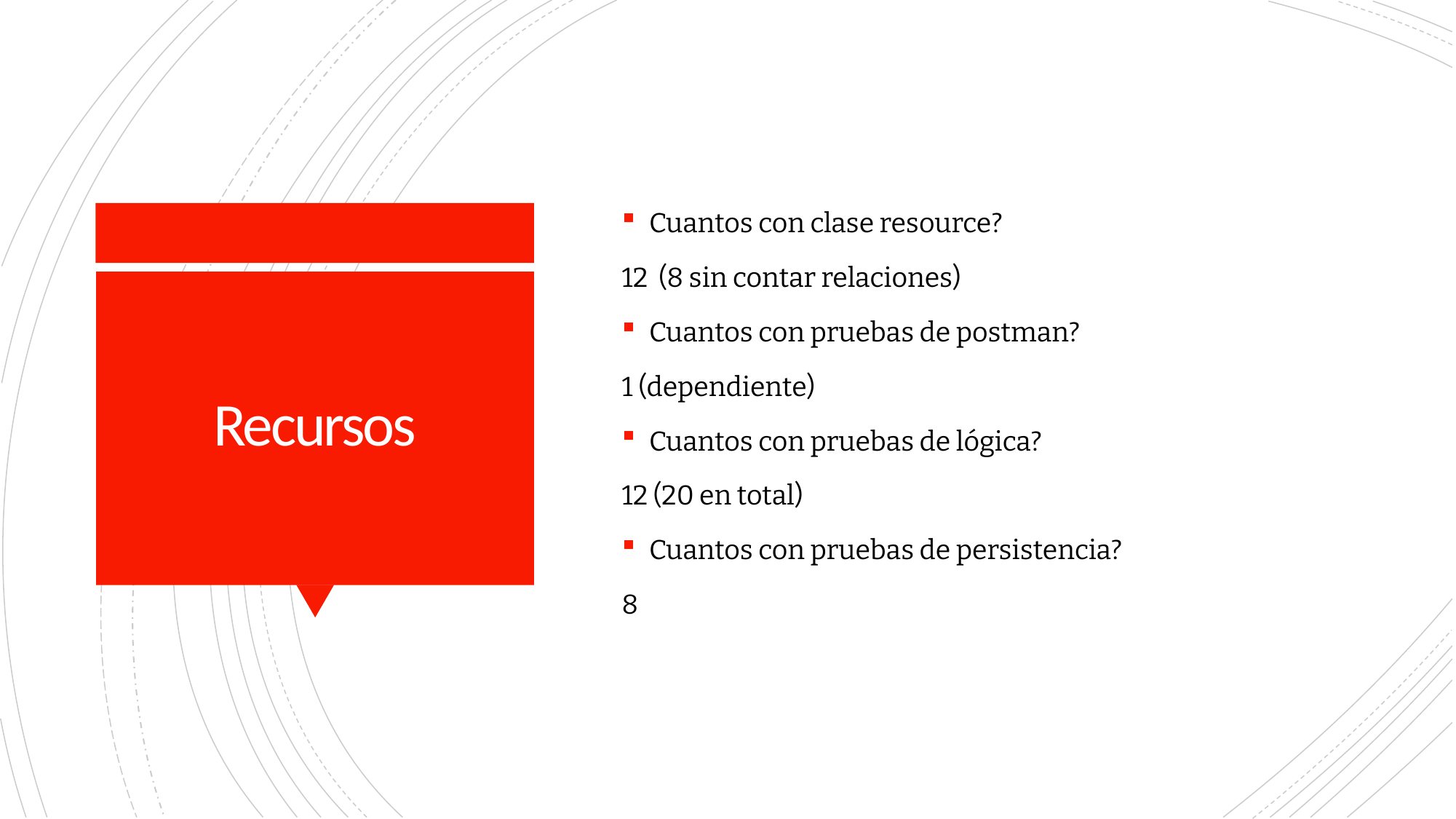

Cuantos con clase resource?
12  (8 sin contar relaciones)
Cuantos con pruebas de postman?
1 (dependiente)
Cuantos con pruebas de lógica?
12 (20 en total)
Cuantos con pruebas de persistencia?
8
# Recursos